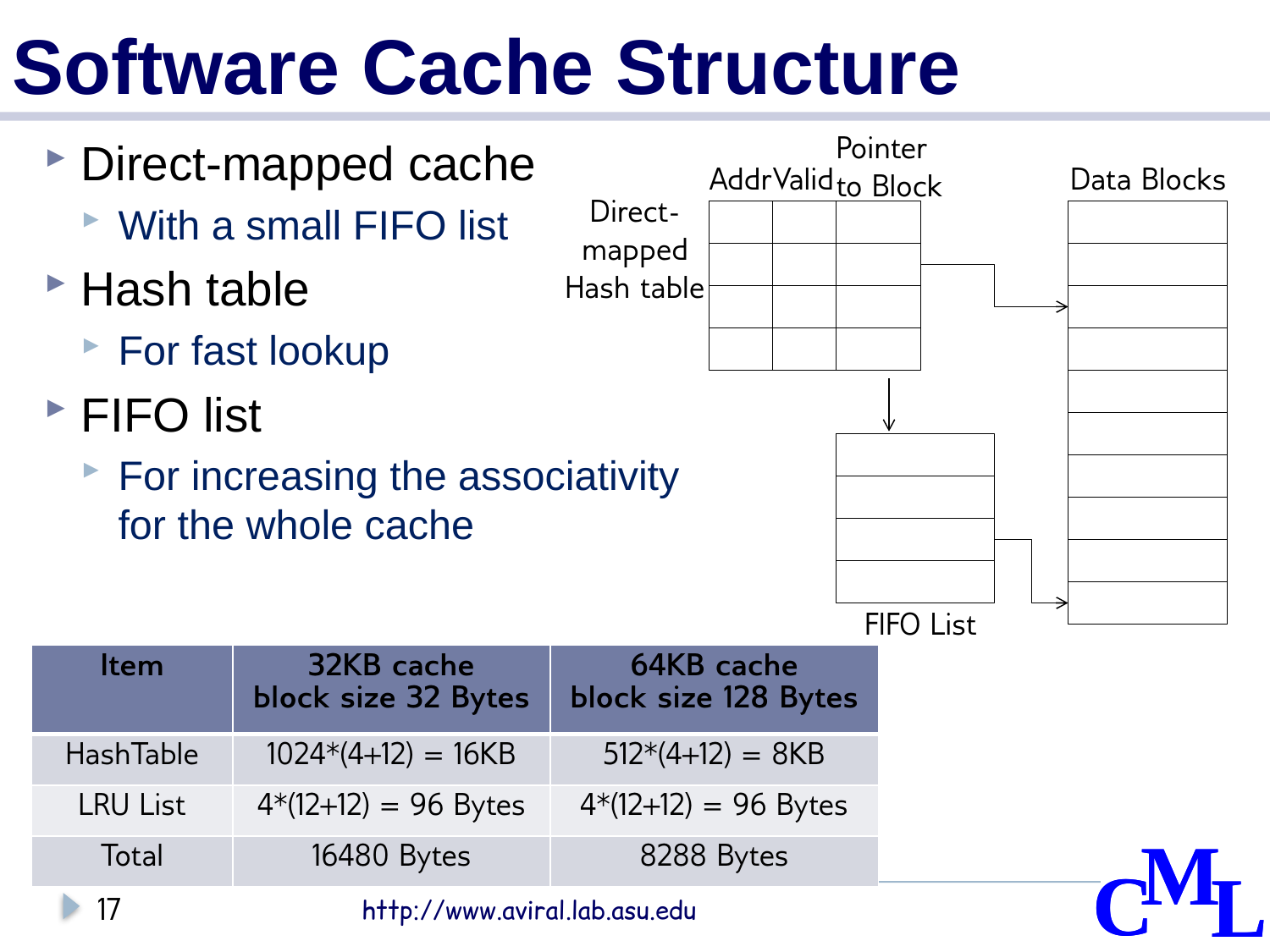

# Software Cache Structure
Direct-mapped cache
With a small FIFO list
Hash table
For fast lookup
FIFO list
For increasing the associativity for the whole cache
Pointer to Block
Addr
Valid
Data Blocks
Direct-mapped Hash table

FIFO List
| Item | 32KB cache block size 32 Bytes | 64KB cache block size 128 Bytes |
| --- | --- | --- |
| HashTable | 1024\*(4+12) = 16KB | 512\*(4+12) = 8KB |
| LRU List | 4\*(12+12) = 96 Bytes | 4\*(12+12) = 96 Bytes |
| Total | 16480 Bytes | 8288 Bytes |
17